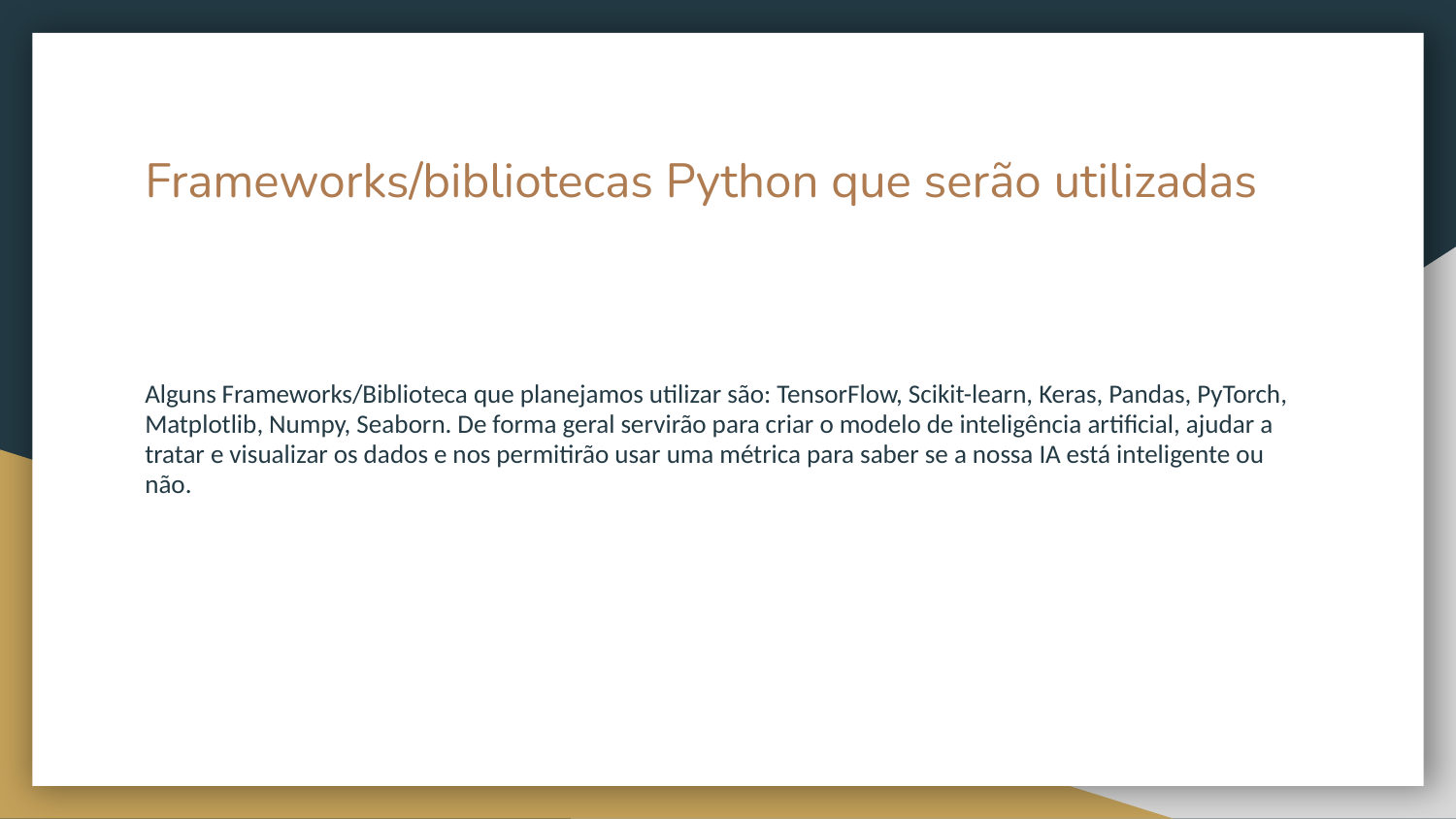

# Frameworks/bibliotecas Python que serão utilizadas
Alguns Frameworks/Biblioteca que planejamos utilizar são: TensorFlow, Scikit-learn, Keras, Pandas, PyTorch, Matplotlib, Numpy, Seaborn. De forma geral servirão para criar o modelo de inteligência artificial, ajudar a tratar e visualizar os dados e nos permitirão usar uma métrica para saber se a nossa IA está inteligente ou não.